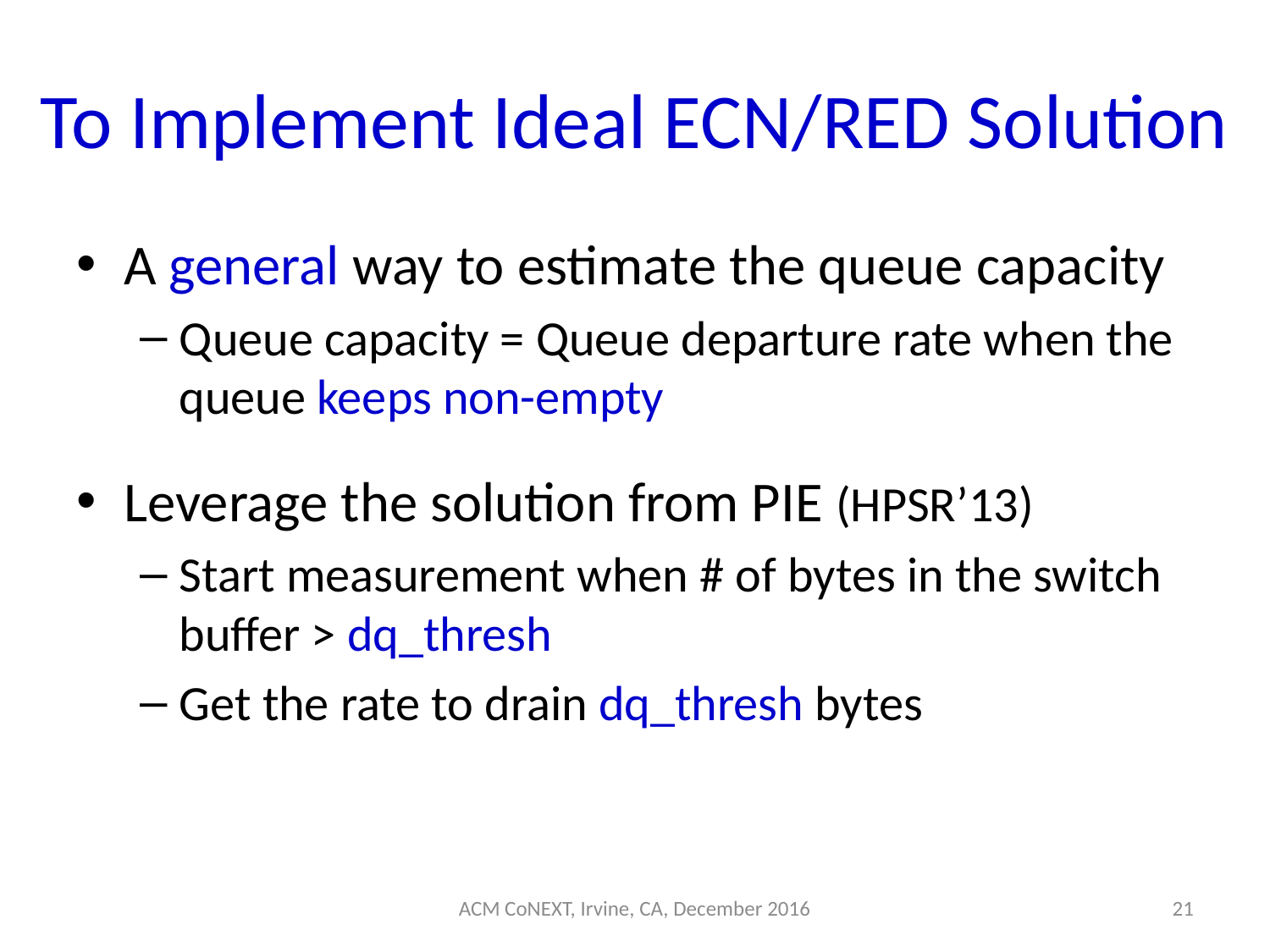

# To Implement Ideal ECN/RED Solution
A general way to estimate the queue capacity
Queue capacity = Queue departure rate when the queue keeps non-empty

Leverage the solution from PIE (HPSR’13)
Start measurement when # of bytes in the switch buffer > dq_thresh
Get the rate to drain dq_thresh bytes

ACM CoNEXT, Irvine, CA, December 2016
21